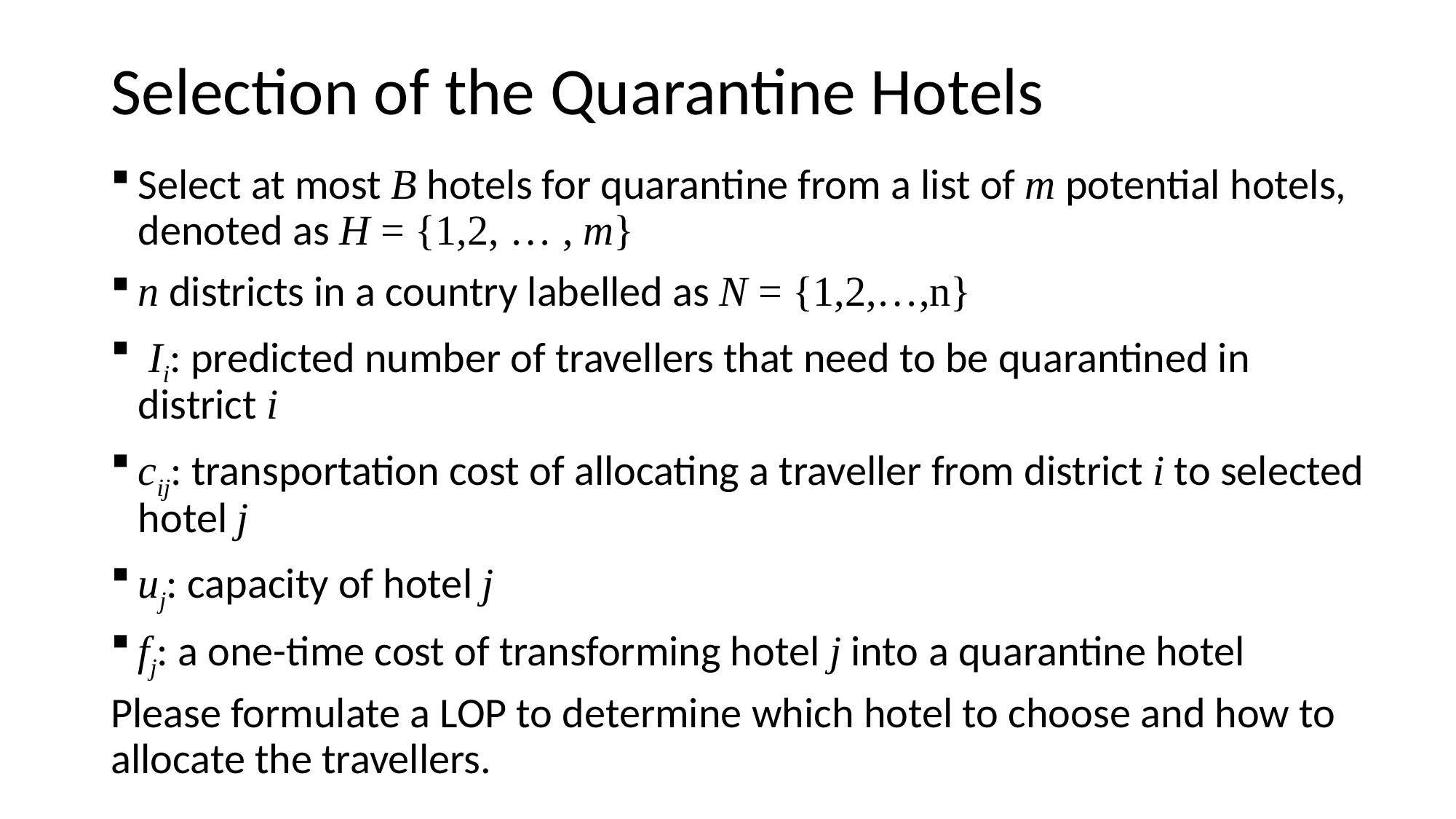

# Selection of the Quarantine Hotels
Select at most B hotels for quarantine from a list of m potential hotels, denoted as H = {1,2, … , m}
n districts in a country labelled as N = {1,2,…,n}
 Ii: predicted number of travellers that need to be quarantined in district i
cij: transportation cost of allocating a traveller from district i to selected hotel j
uj: capacity of hotel j
fj: a one-time cost of transforming hotel j into a quarantine hotel
Please formulate a LOP to determine which hotel to choose and how to allocate the travellers.